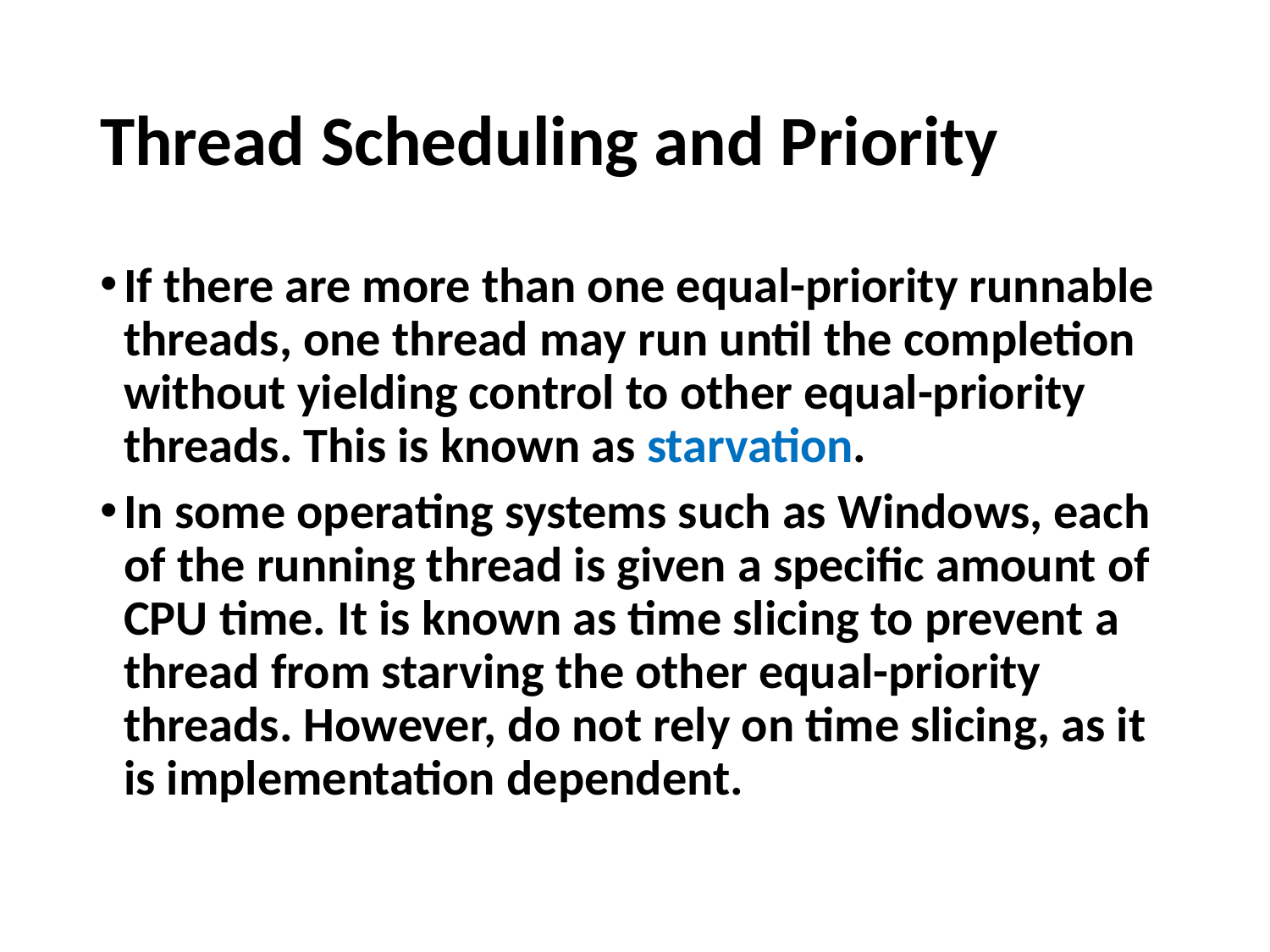

# Thread Scheduling and Priority
If there are more than one equal-priority runnable threads, one thread may run until the completion without yielding control to other equal-priority threads. This is known as starvation.
In some operating systems such as Windows, each of the running thread is given a specific amount of CPU time. It is known as time slicing to prevent a thread from starving the other equal-priority threads. However, do not rely on time slicing, as it is implementation dependent.